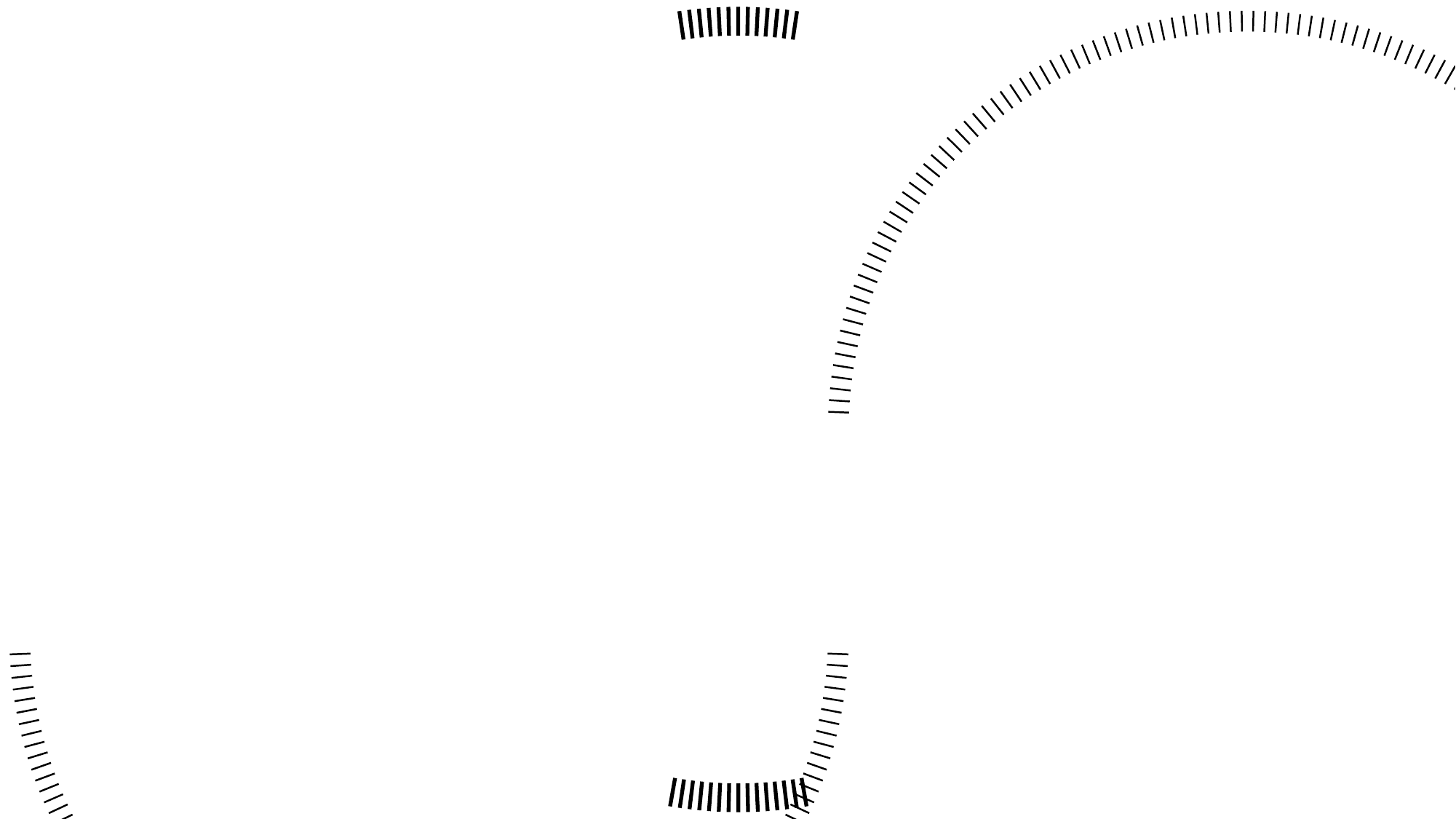

| | | | | | | | | | | | | | | | | | | | | | | | | | | | | | | | | | | | | | | | | | | | | | | | | | | | | | | | | | | | | | | | | | | | | | | | | | | | | | | | | | | | | | | | | | | | | | | | | | | | | | | | | | | | | |
|	|	|	|	|	|	|	|	|	|	|	|	|	|	|
	|	|	|	|	|	|	|	|	|	|	|	|	|
| | | | | | | | | | | | | | | | | | | | | | | | | | | | | | | | | | | | | | | | | | | | | | | | | | | | | | | | | | | | | | | | | | | | | | | | | | | | | | | | | | | | | | | | | | | | | | | | | | | | | | | | | | | | | |